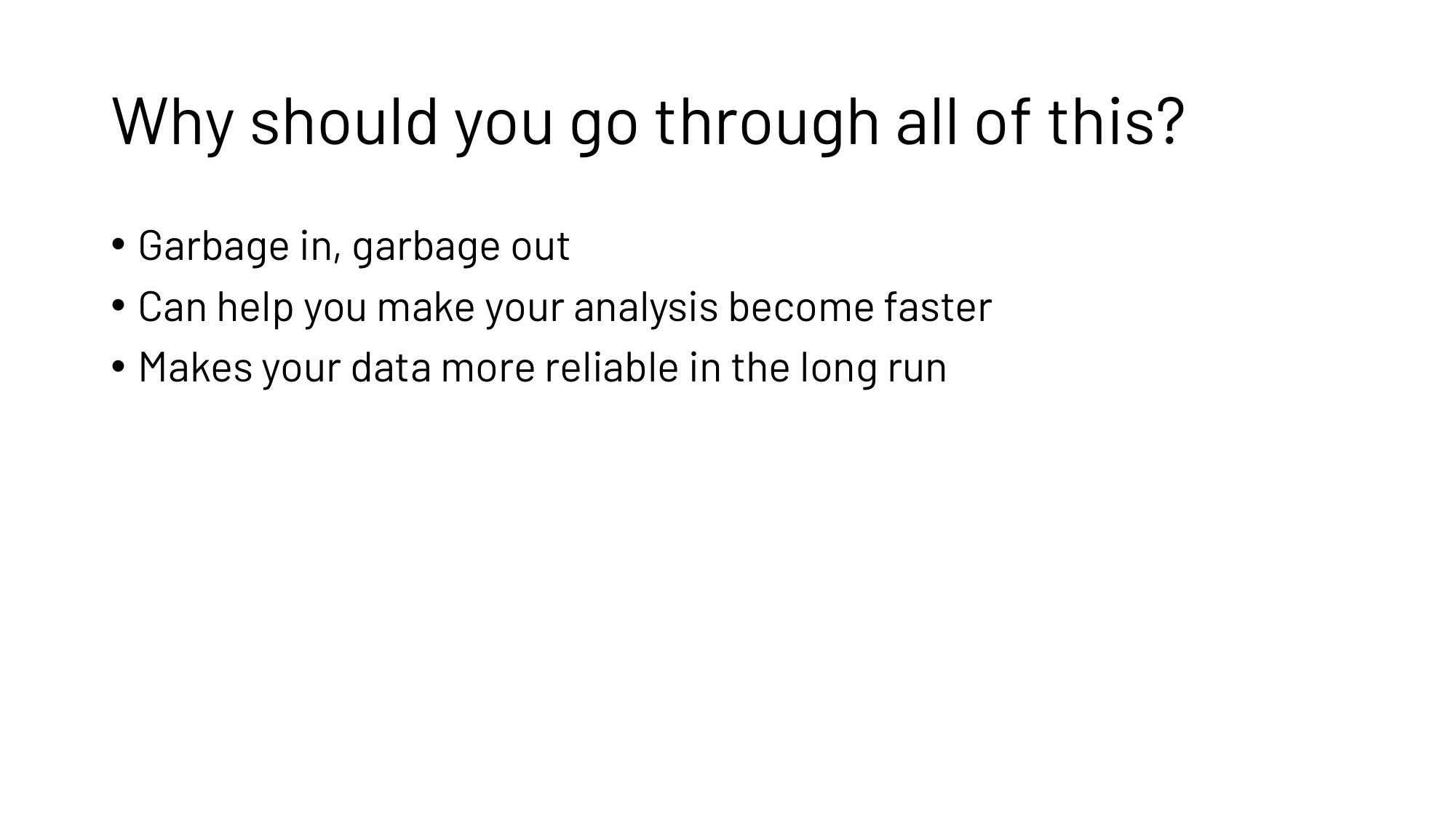

# Why should you go through all of this?
Garbage in, garbage out
Can help you make your analysis become faster
Makes your data more reliable in the long run